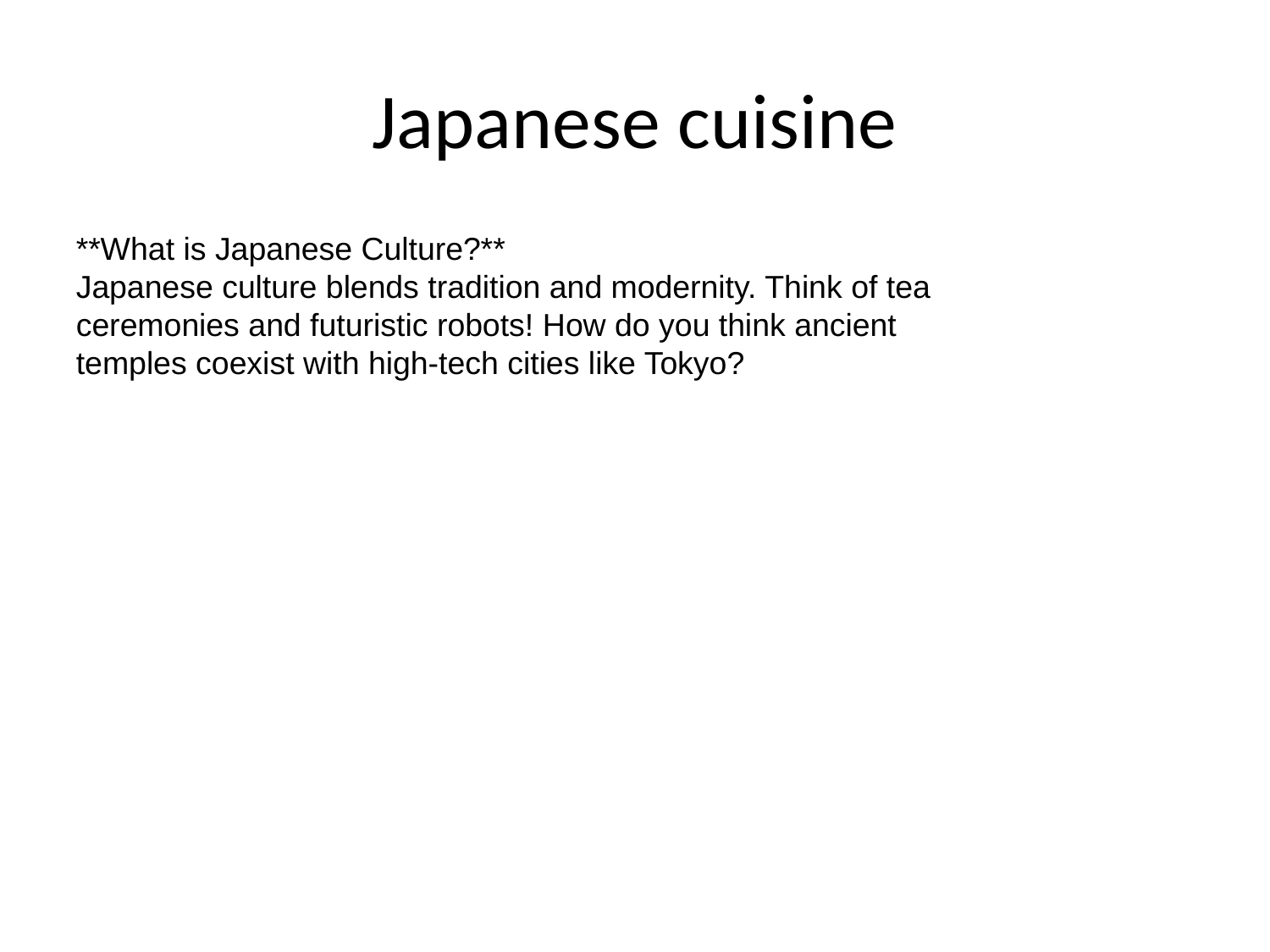

# Japanese cuisine
**What is Japanese Culture?**
Japanese culture blends tradition and modernity. Think of tea ceremonies and futuristic robots! How do you think ancient temples coexist with high-tech cities like Tokyo?